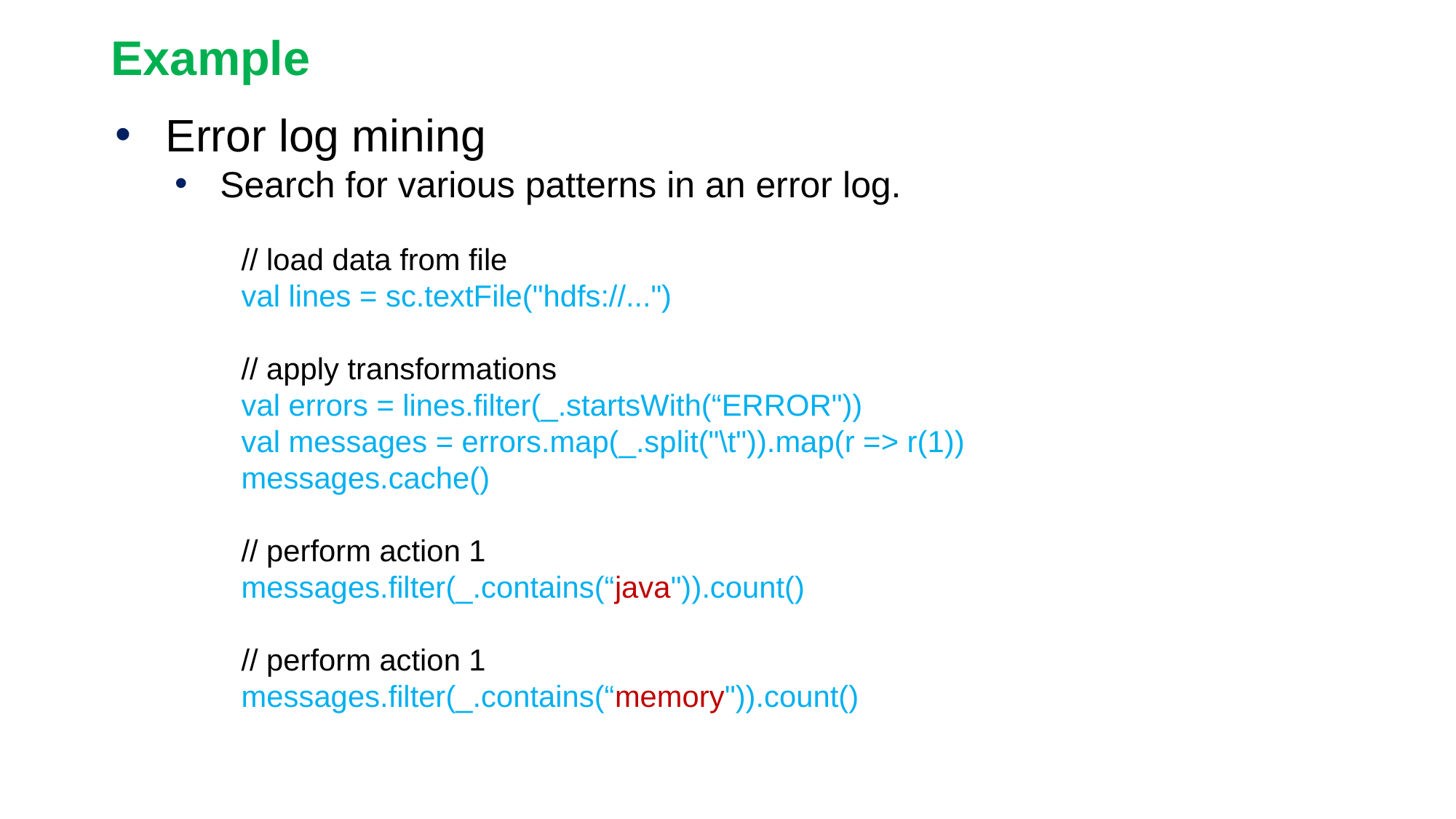

# Example
Error log mining
Search for various patterns in an error log.
// load data from file
val lines = sc.textFile("hdfs://...")

// apply transformations
val errors = lines.filter(_.startsWith(“ERROR"))
val messages = errors.map(_.split("\t")).map(r => r(1))
messages.cache()

// perform action 1
messages.filter(_.contains(“java")).count()

// perform action 1
messages.filter(_.contains(“memory")).count()